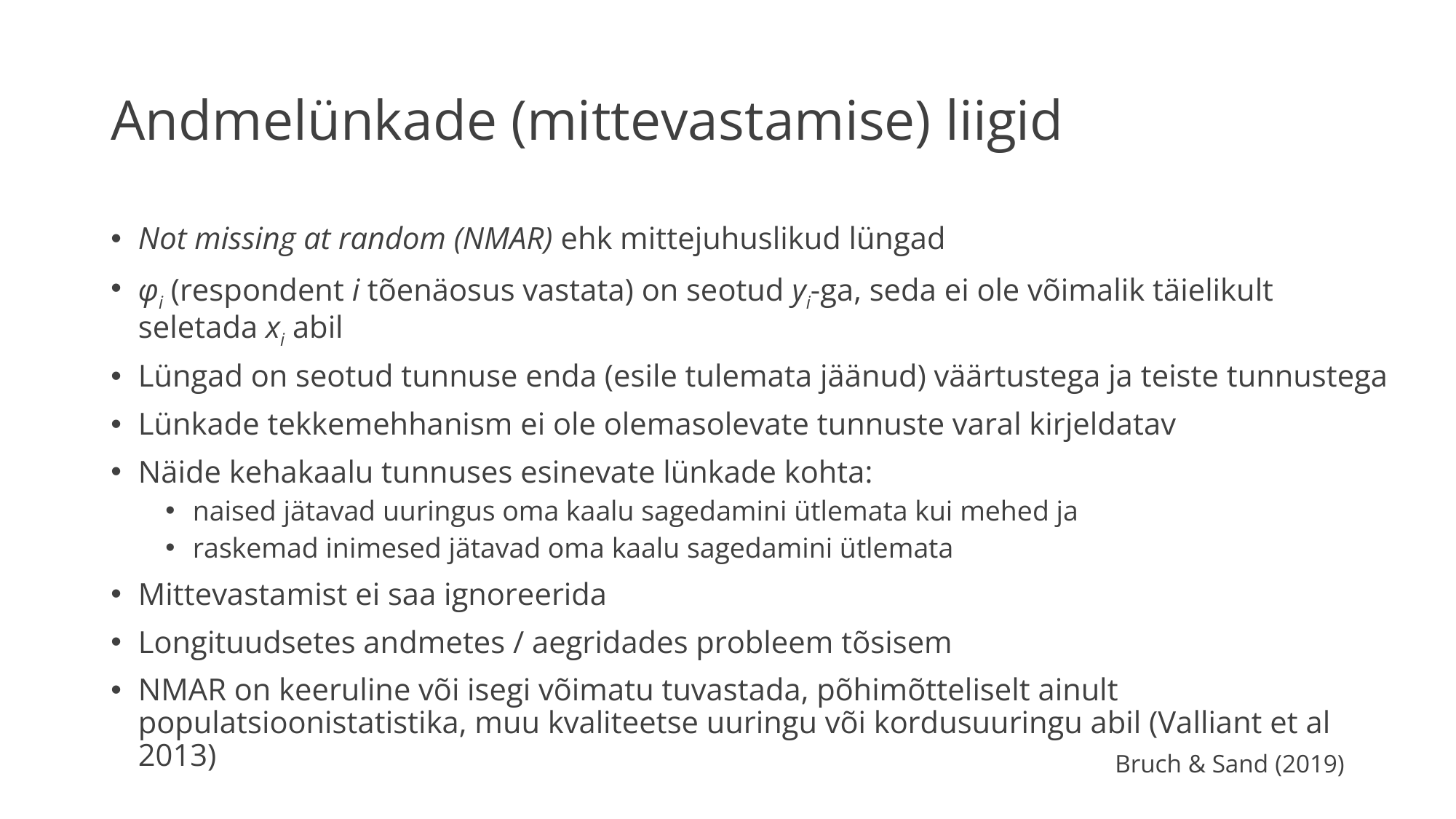

# Andmelünkade (mittevastamise) liigid
Not missing at random (NMAR) ehk mittejuhuslikud lüngad
φi (respondent i tõenäosus vastata) on seotud yi-ga, seda ei ole võimalik täielikult seletada xi abil
Lüngad on seotud tunnuse enda (esile tulemata jäänud) väärtustega ja teiste tunnustega
Lünkade tekkemehhanism ei ole olemasolevate tunnuste varal kirjeldatav
Näide kehakaalu tunnuses esinevate lünkade kohta:
naised jätavad uuringus oma kaalu sagedamini ütlemata kui mehed ja
raskemad inimesed jätavad oma kaalu sagedamini ütlemata
Mittevastamist ei saa ignoreerida
Longituudsetes andmetes / aegridades probleem tõsisem
NMAR on keeruline või isegi võimatu tuvastada, põhimõtteliselt ainult populatsioonistatistika, muu kvaliteetse uuringu või kordusuuringu abil (Valliant et al 2013)
Bruch & Sand (2019)